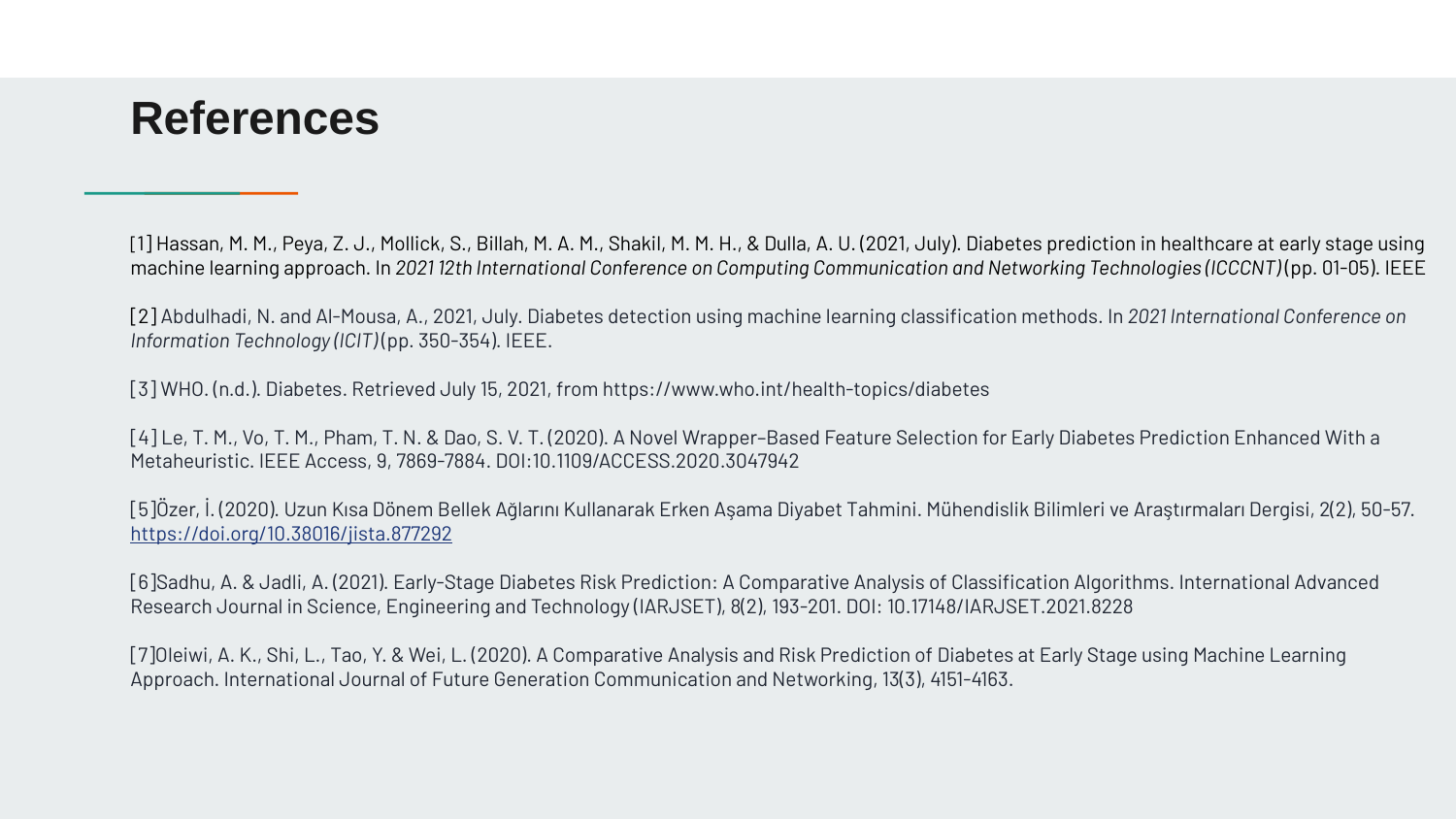

References
[1] Hassan, M. M., Peya, Z. J., Mollick, S., Billah, M. A. M., Shakil, M. M. H., & Dulla, A. U. (2021, July). Diabetes prediction in healthcare at early stage using machine learning approach. In 2021 12th International Conference on Computing Communication and Networking Technologies (ICCCNT) (pp. 01-05). IEEE

[2] Abdulhadi, N. and Al-Mousa, A., 2021, July. Diabetes detection using machine learning classification methods. In 2021 International Conference on Information Technology (ICIT) (pp. 350-354). IEEE.

[3] WHO. (n.d.). Diabetes. Retrieved July 15, 2021, from https://www.who.int/health-topics/diabetes

[4] Le, T. M., Vo, T. M., Pham, T. N. & Dao, S. V. T. (2020). A Novel Wrapper–Based Feature Selection for Early Diabetes Prediction Enhanced With a Metaheuristic. IEEE Access, 9, 7869-7884. DOI:10.1109/ACCESS.2020.3047942

[5]Özer, İ. (2020). Uzun Kısa Dönem Bellek Ağlarını Kullanarak Erken Aşama Diyabet Tahmini. Mühendislik Bilimleri ve Araştırmaları Dergisi, 2(2), 50-57. https://doi.org/10.38016/jista.877292

[6]Sadhu, A. & Jadli, A. (2021). Early-Stage Diabetes Risk Prediction: A Comparative Analysis of Classification Algorithms. International Advanced Research Journal in Science, Engineering and Technology (IARJSET), 8(2), 193-201. DOI: 10.17148/IARJSET.2021.8228

[7]Oleiwi, A. K., Shi, L., Tao, Y. & Wei, L. (2020). A Comparative Analysis and Risk Prediction of Diabetes at Early Stage using Machine Learning Approach. International Journal of Future Generation Communication and Networking, 13(3), 4151-4163.